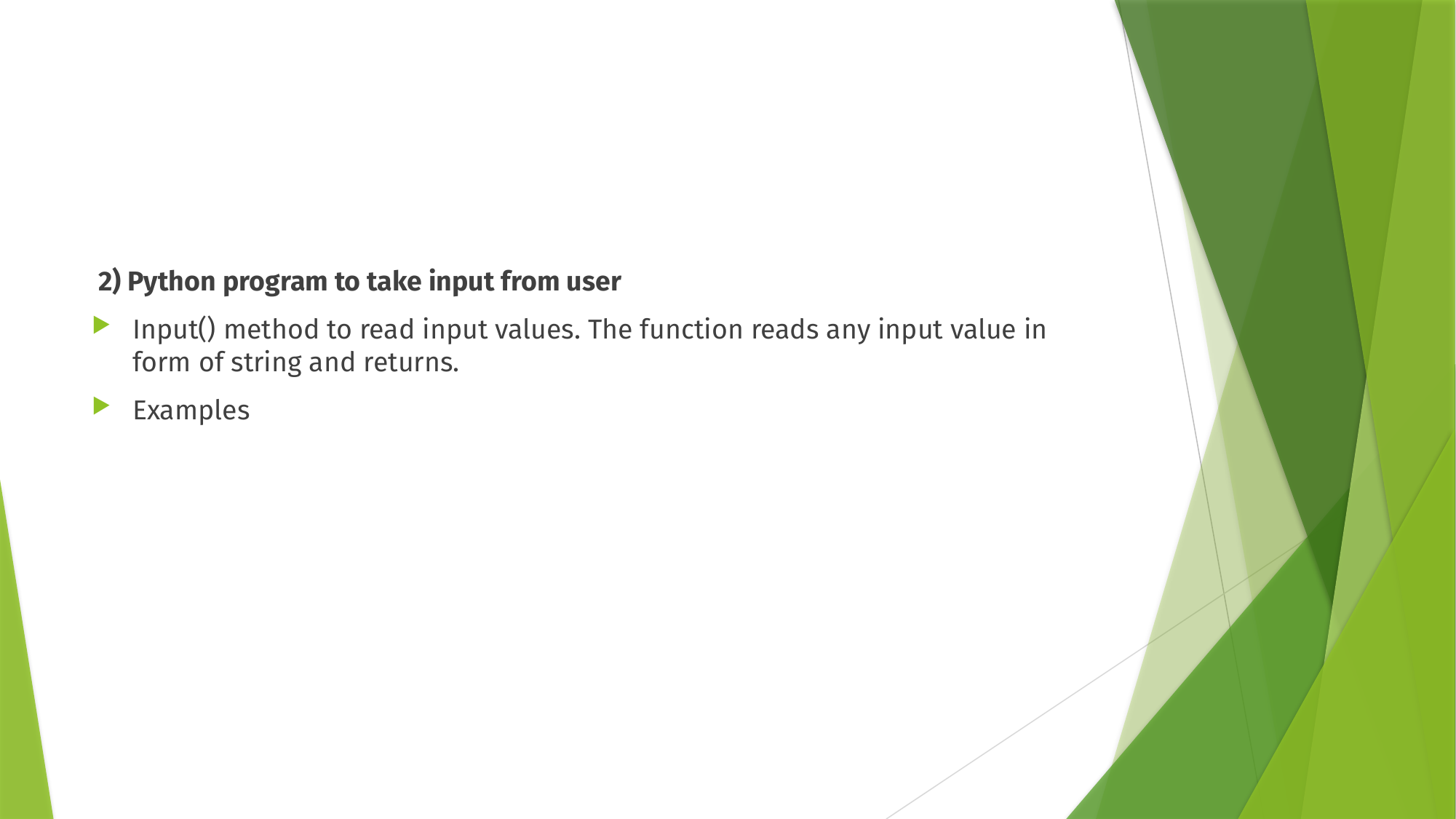

#
 2) Python program to take input from user
Input() method to read input values. The function reads any input value in form of string and returns.
Examples